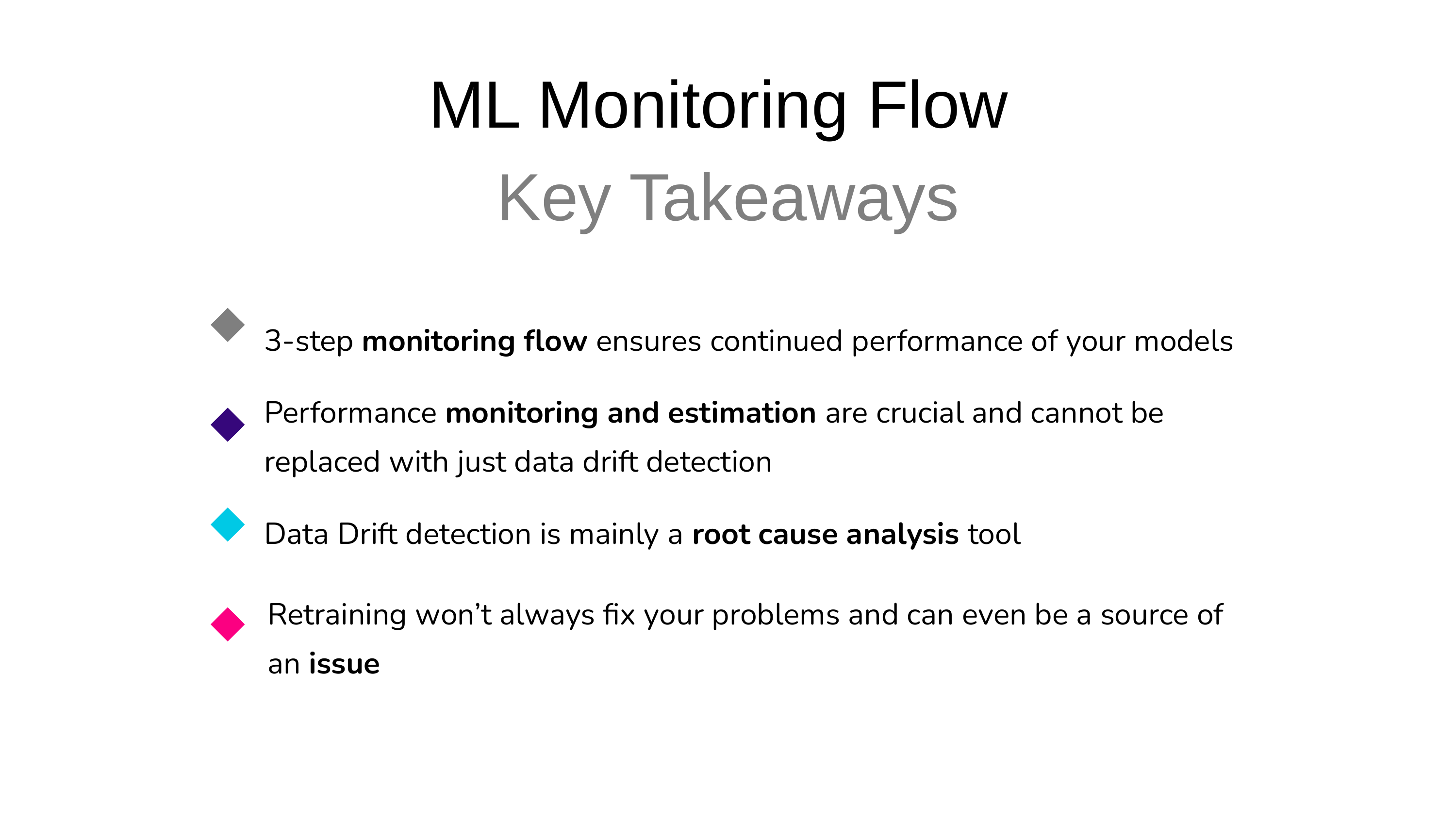

ML Monitoring Flow
Key Takeaways

3-step monitoring flow ensures continued performance of your models
Performance monitoring and estimation are crucial and cannot be replaced with just data drift detection

Data Drift detection is mainly a root cause analysis tool

Retraining won’t always fix your problems and can even be a source of an issue